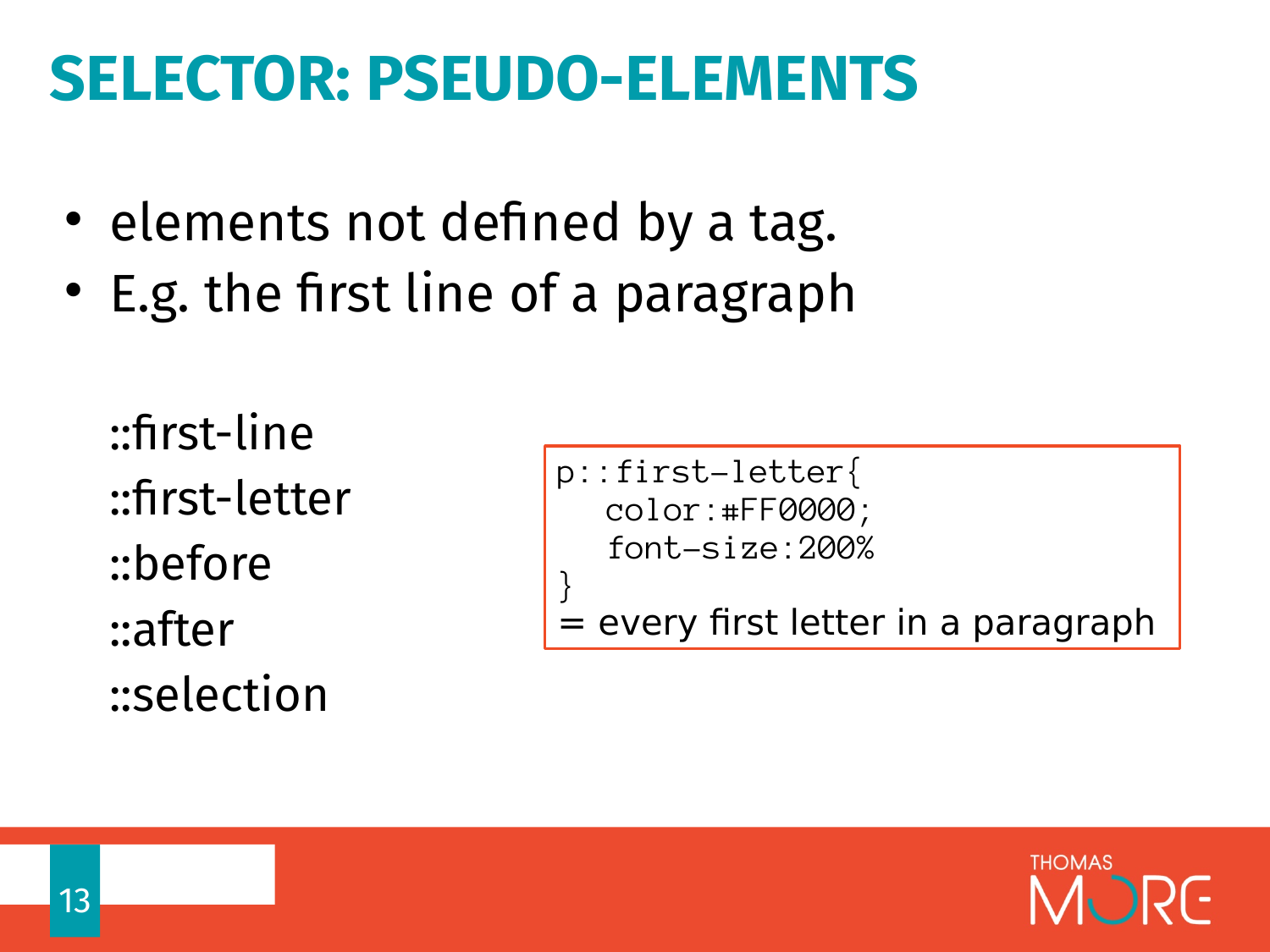

# Selector: Pseudo-elements
elements not defined by a tag.
E.g. the first line of a paragraph

::first-line
::first-letter
::before
::after
::selection

p::first-letter{
color:#FF0000;
font-size:200%
}
= every first letter in a paragraph
13